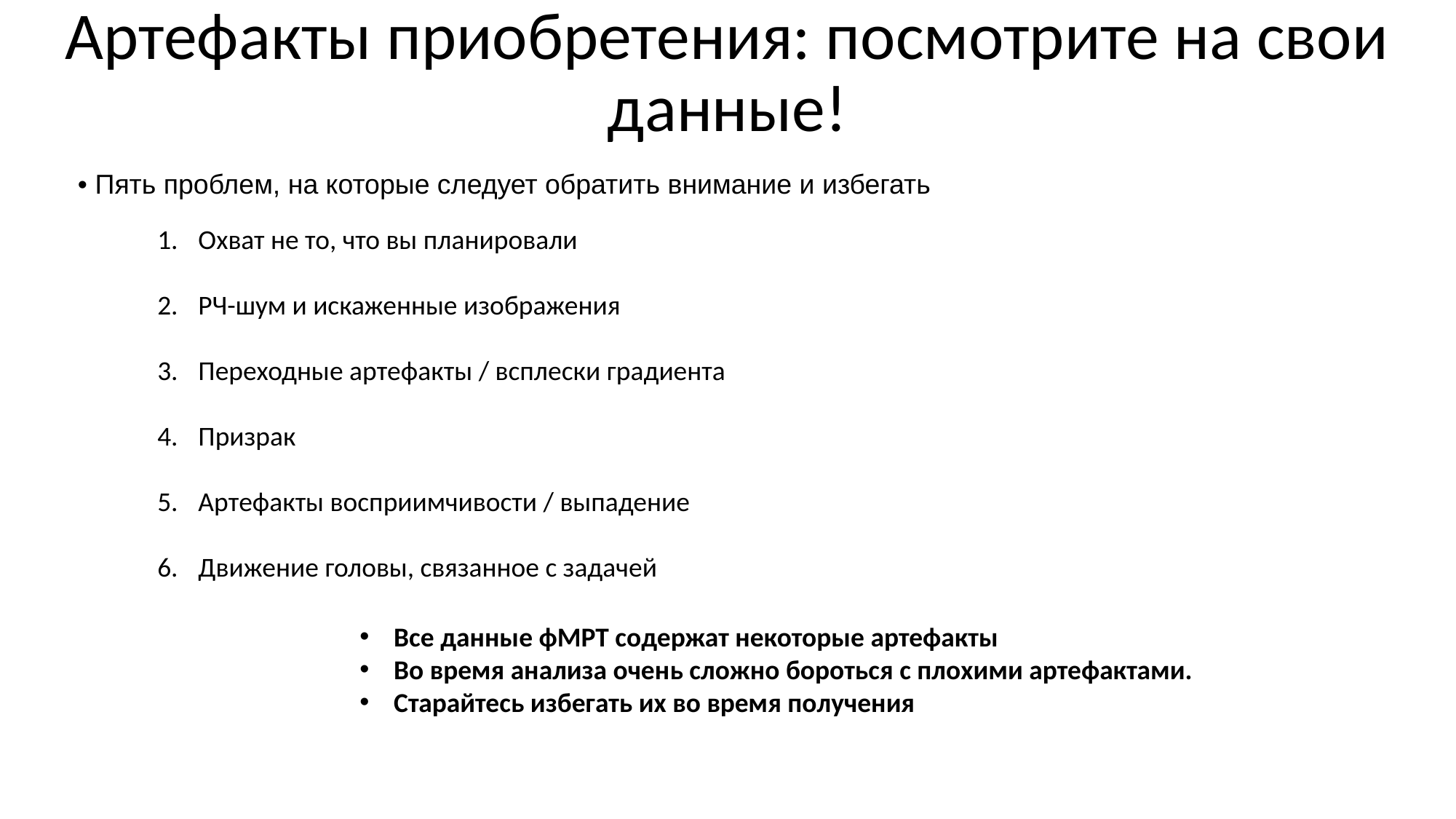

# Артефакты приобретения: посмотрите на свои данные!

• Пять проблем, на которые следует обратить внимание и избегать
Охват не то, что вы планировали
РЧ-шум и искаженные изображения
Переходные артефакты / всплески градиента
Призрак
Артефакты восприимчивости / выпадение
Движение головы, связанное с задачей
Все данные фМРТ содержат некоторые артефакты
Во время анализа очень сложно бороться с плохими артефактами.
Старайтесь избегать их во время получения